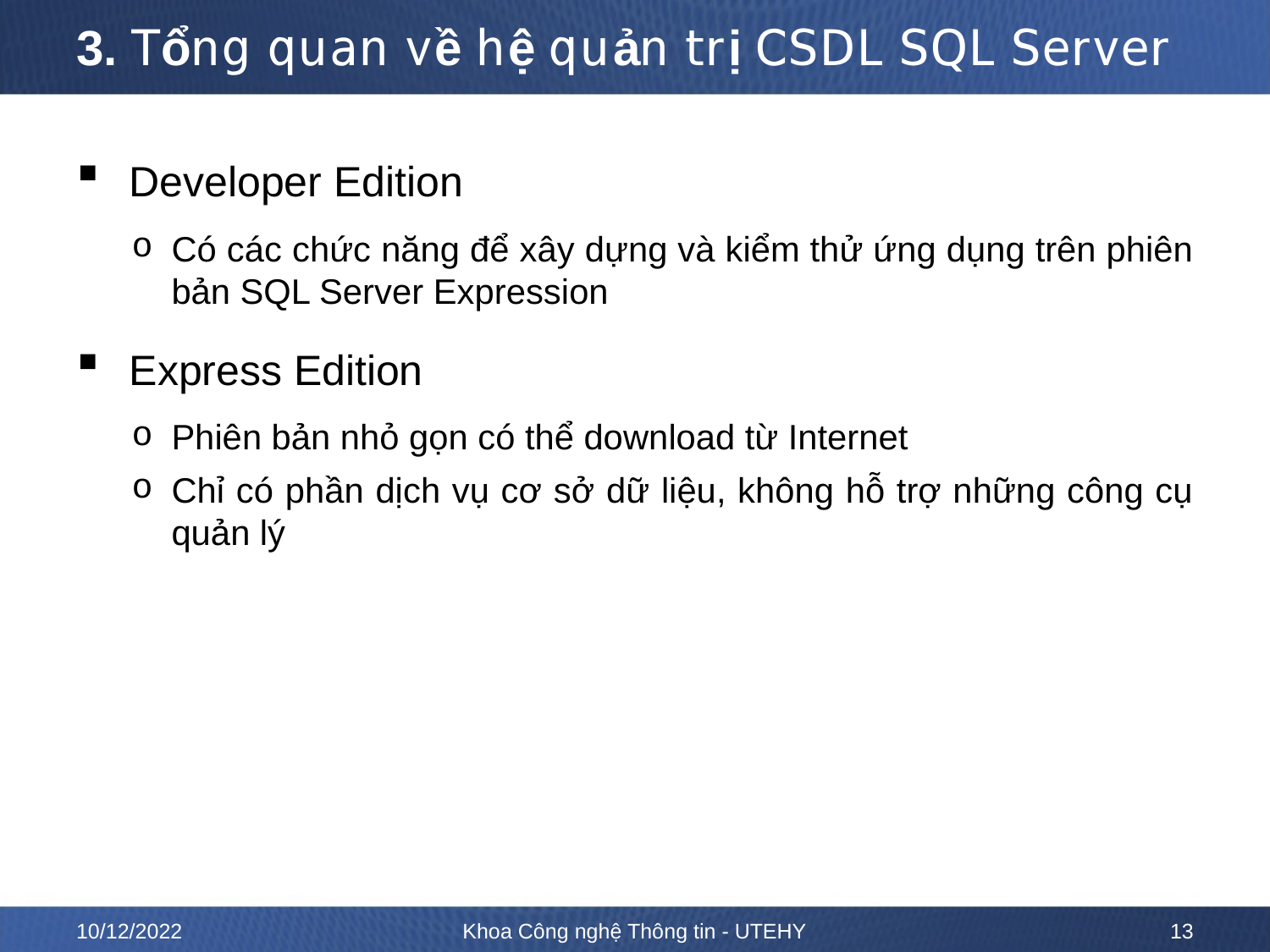

# 3. Tổng quan về hệ quản trị CSDL SQL Server
Developer Edition
Có các chức năng để xây dựng và kiểm thử ứng dụng trên phiên bản SQL Server Expression
Express Edition
Phiên bản nhỏ gọn có thể download từ Internet
Chỉ có phần dịch vụ cơ sở dữ liệu, không hỗ trợ những công cụ quản lý

10/12/2022
Khoa Công nghệ Thông tin - UTEHY
13